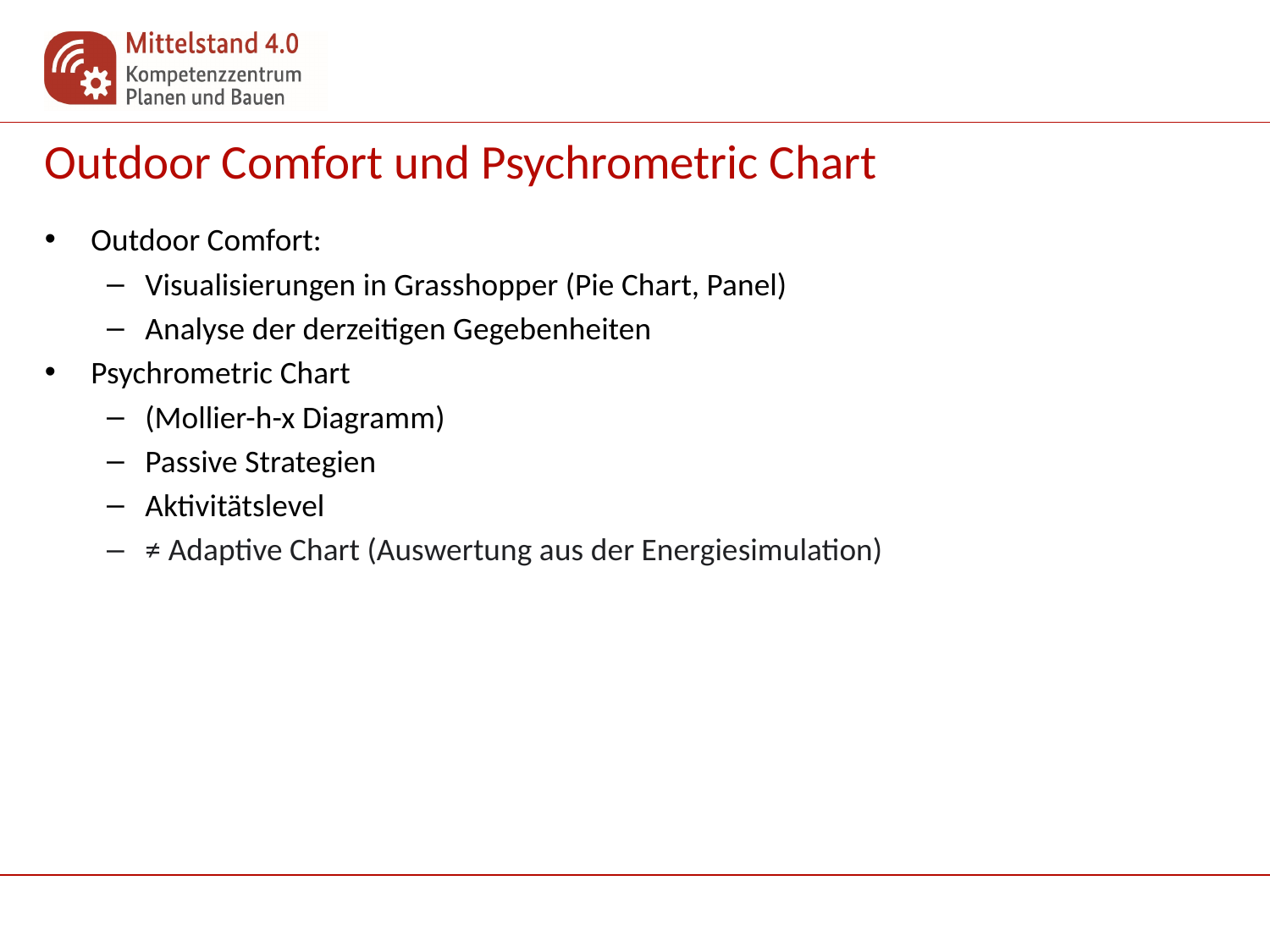

# Outdoor Comfort und Psychrometric Chart
Outdoor Comfort:
Visualisierungen in Grasshopper (Pie Chart, Panel)
Analyse der derzeitigen Gegebenheiten
Psychrometric Chart
(Mollier-h-x Diagramm)
Passive Strategien
Aktivitätslevel
≠ Adaptive Chart (Auswertung aus der Energiesimulation)